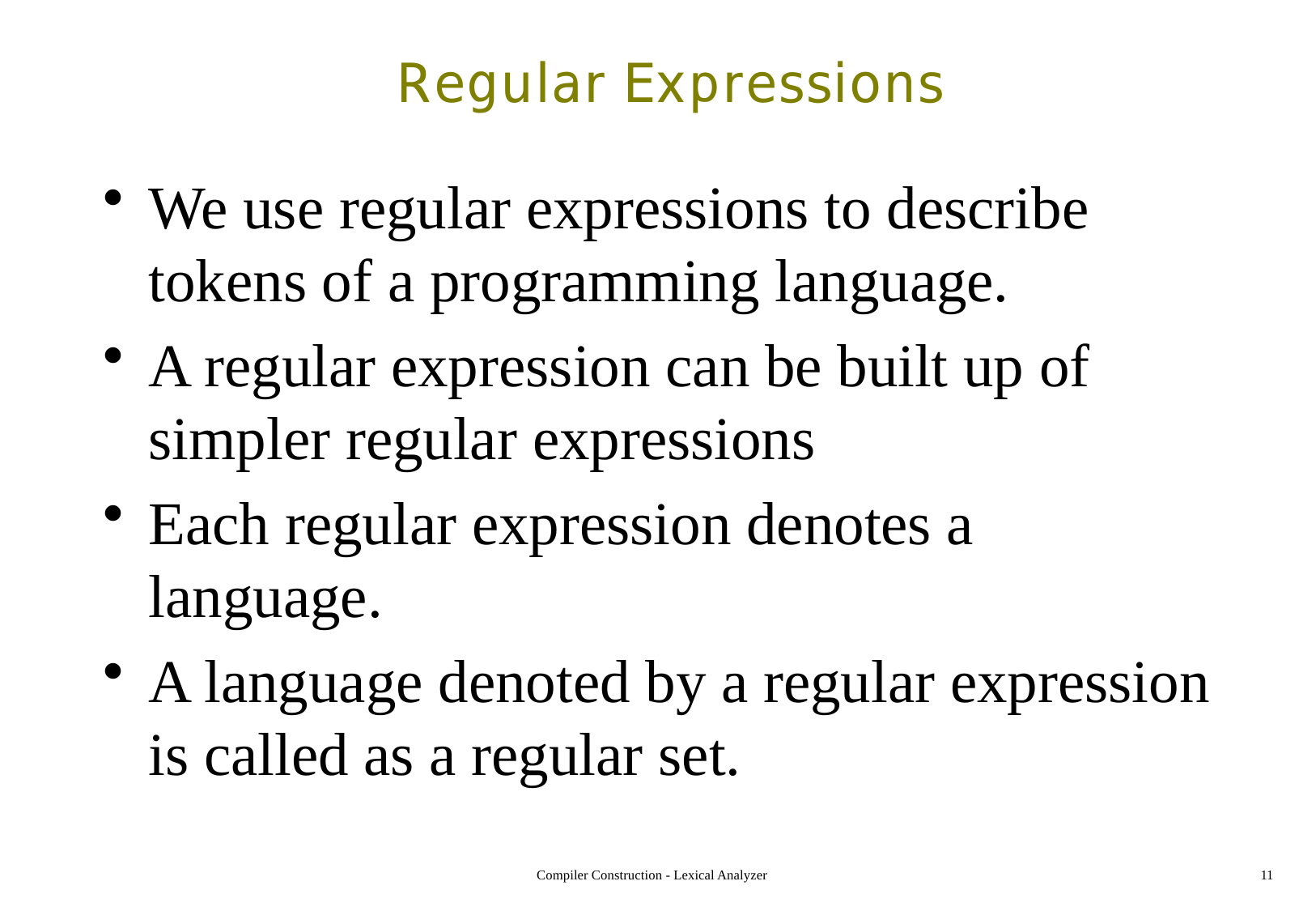

# Regular Expressions
We use regular expressions to describe tokens of a programming language.
A regular expression can be built up of simpler regular expressions
Each regular expression denotes a language.
A language denoted by a regular expression is called as a regular set.
Compiler Construction - Lexical Analyzer
11